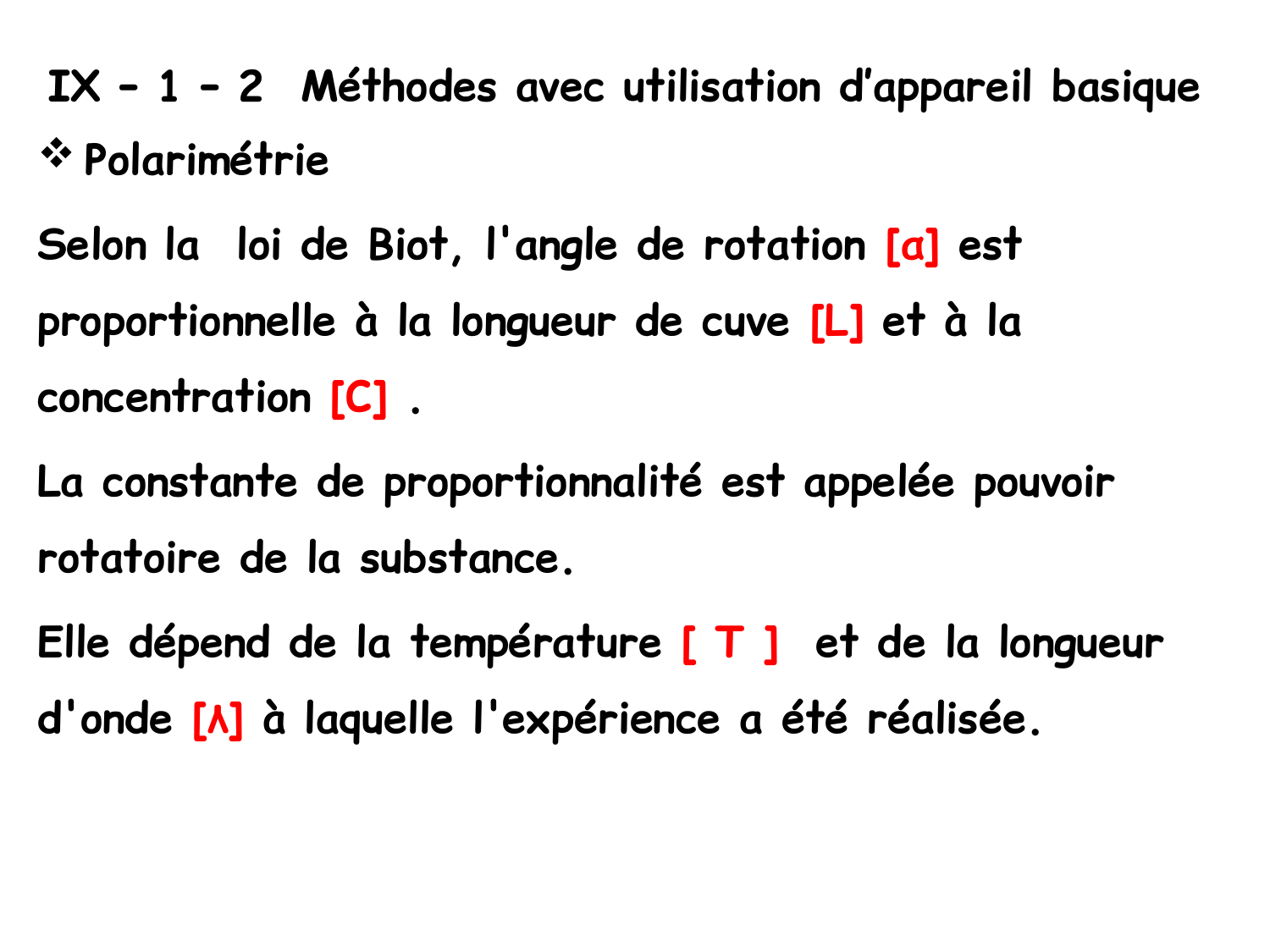

IX – 1 – 2  Méthodes avec utilisation d’appareil basique
Polarimétrie
Selon la  loi de Biot, l'angle de rotation [α] est proportionnelle à la longueur de cuve [L] et à la concentration [C] .
La constante de proportionnalité est appelée pouvoir rotatoire de la substance.
Elle dépend de la température [ T ]  et de la longueur d'onde [λ] à laquelle l'expérience a été réalisée.